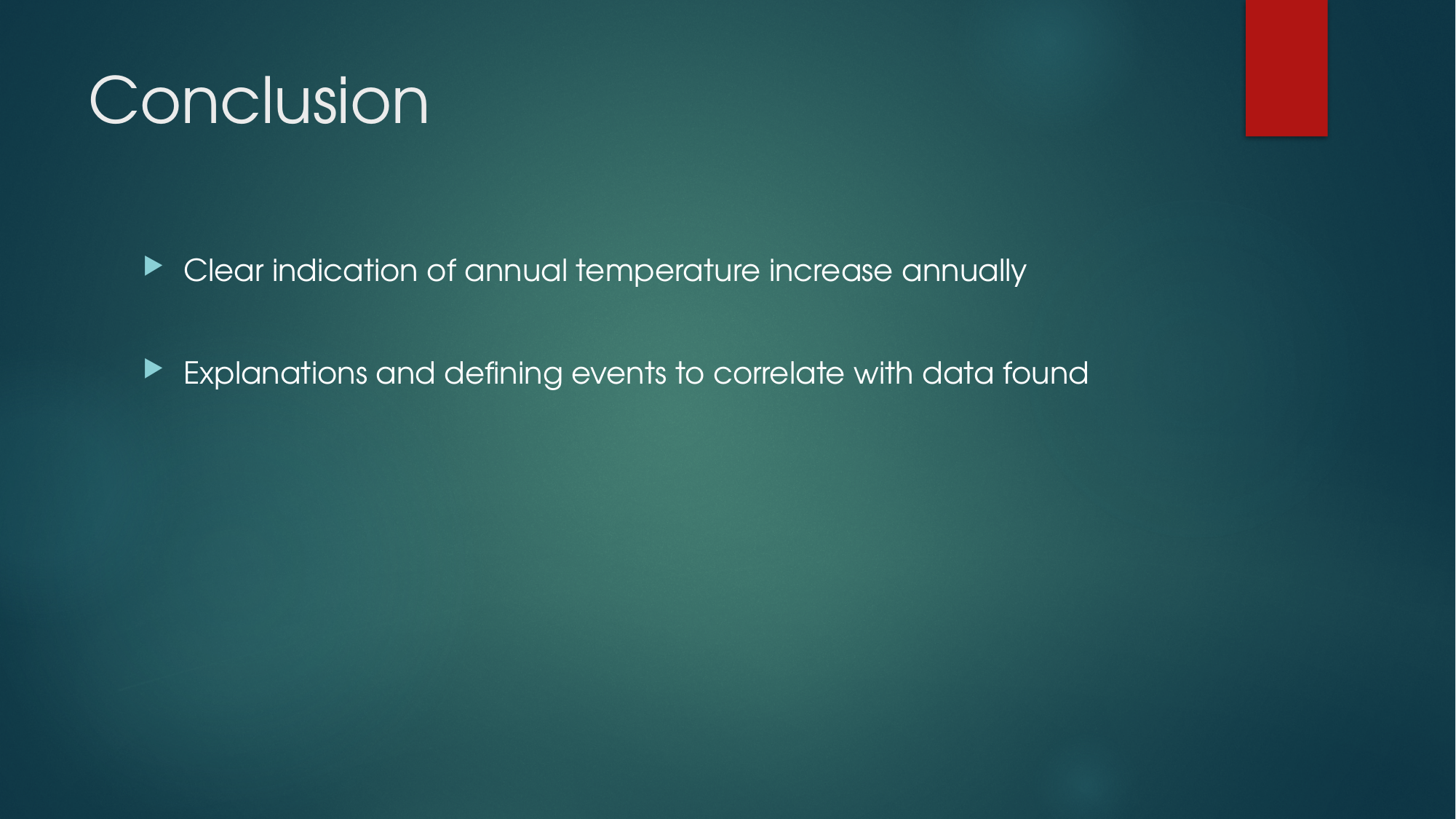

# Conclusion
Clear indication of annual temperature increase annually

Explanations and defining events to correlate with data found